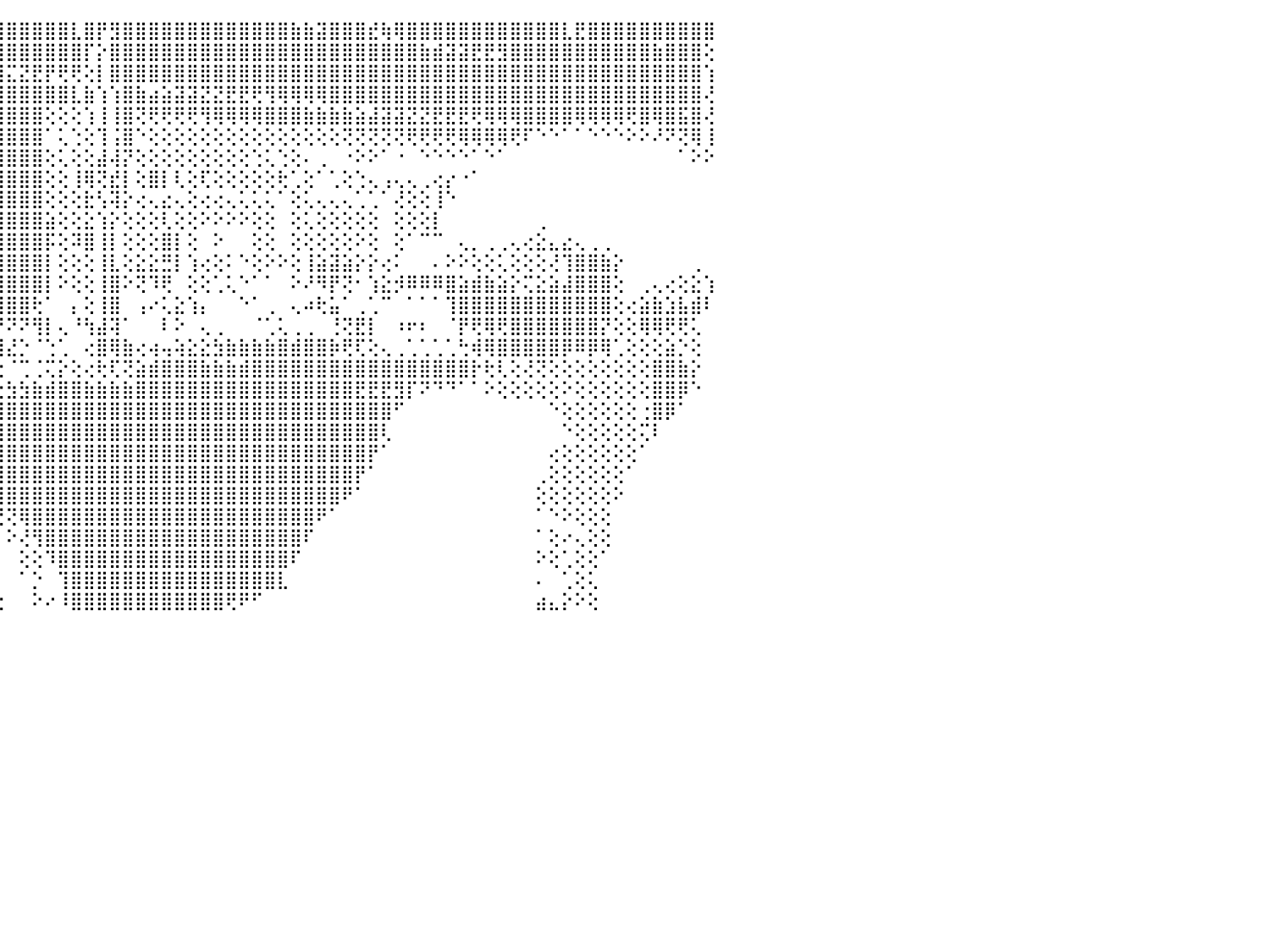

⢝⢕⢕⢕⡕⢜⣝⡿⢇⣿⣿⢿⣟⢝⣿⡕⢻⡇⣵⡕⢕⢸⡕⠁⣿⣻⣇⡵⣿⢙⢱⣕⣷⣿⣿⣿⣿⣿⣿⣿⣿⣿⣿⣿⣿⣿⣿⣿⣿⣿⣇⣿⡟⣻⣿⣿⣿⣿⣿⣿⣿⣿⣿⣿⣿⣿⣿⣷⣷⣽⣿⣿⣿⣞⢷⢿⣿⣿⣿⣿⣿⣿⣿⣿⣿⣿⣿⣿⣇⣟⣿⣿⣿⣿⣿⣿⣿⣿⣿⣿⠀
⢕⢕⢕⠝⠿⢾⣽⣿⡞⢏⢹⣿⣿⢇⣿⡧⢾⣷⣿⡇⢕⢸⣿⢥⣿⣾⣵⡖⢻⣿⣸⣿⣿⣿⣿⣿⣿⣿⣿⣿⣿⣿⢿⣿⣿⣿⣿⣿⣿⣿⣿⡏⡕⣿⣿⣿⣿⣿⣿⣿⣿⣿⣿⣿⣿⣿⣿⣿⣿⣿⣿⣿⣿⣿⣿⣿⣿⣷⣾⣽⣽⣟⣟⣻⣿⣿⣿⣿⣿⣿⣿⣿⣿⣿⣿⣷⣿⣿⣿⢕⠀
⣕⢔⢔⢴⢴⣵⣿⢟⢇⣇⢸⣿⣿⡎⡇⣇⢸⣿⢼⠗⣊⣽⣷⣾⣾⣿⣿⢯⣾⣿⣿⣿⣿⣿⣿⣿⢿⣟⢻⠝⢗⢊⢝⢹⣽⣍⣝⣟⡟⢟⢟⢕⡇⣿⣿⣿⣿⣿⣿⣿⣿⣿⣿⣿⣿⣿⣿⣿⣿⣿⣿⣿⣿⣿⣿⣿⣿⣿⣿⣿⣿⣿⣿⣿⣿⣿⣿⣿⣿⣿⣿⣿⣿⣿⣿⣿⣿⣿⣿⢱⠀
⣿⣿⣿⣿⣿⡸⣿⣷⢧⣿⣿⣿⣿⣧⣿⣟⡕⣵⣾⣿⣿⣿⣿⣿⣿⣿⣿⣷⣿⢟⢿⢟⢿⢟⢗⢝⢅⢅⢔⢔⢕⣱⣵⣸⣿⣿⣿⣿⣿⣿⣇⣷⢱⢱⣿⣷⣴⣵⣽⣽⣝⣝⣟⣟⢟⢻⢿⢿⢿⢿⣿⣿⣿⣿⣿⣿⣿⣿⣿⣿⣿⣿⣿⣿⣿⣿⣿⣿⣿⣿⣿⣿⣿⣿⣿⣿⣿⣿⣿⢜⠀
⡿⣿⣿⣿⣿⣷⡝⢝⣼⣿⢟⢻⣽⣷⣿⣿⡣⣿⣿⣿⣿⣿⣿⢿⡿⢻⢏⢋⢑⢅⢅⢔⢕⢕⣑⢕⢕⢕⠎⠕⠑⢸⣿⣿⣿⣿⣿⣿⢕⢕⢕⢱⢸⢸⣿⢝⢟⢟⢟⢟⢻⢿⢿⢿⢿⣿⣿⣿⣷⣷⣷⣷⣵⣼⣽⣽⣝⣝⣟⣟⣟⢟⢿⢿⢿⣿⣿⣿⣿⢿⢿⢿⢿⢟⣿⢿⣿⣯⣿⢜⠀
⢕⢕⢜⢝⢿⣿⣇⢔⠝⢕⣱⣴⣿⣿⣟⣿⢷⢿⢟⠟⢝⢋⢝⢅⢔⢕⢕⢕⢕⢕⢑⢕⢕⢕⢕⢕⢔⢔⠀⠀⠀⢸⣿⣿⣿⣿⣿⣿⠁⢅⢑⢕⢹⢨⣿⠑⢕⢕⢕⢕⢕⢕⢕⢕⢕⢕⢕⢕⢕⢕⢕⢝⢝⢝⢝⢝⢟⢟⢟⢟⢿⢿⢿⢿⢟⠏⠑⠑⠁⠁⠑⠑⠑⠕⠕⠜⠝⢝⢿⢸⠀
⢕⢕⢕⢕⢔⢝⢿⣿⣷⣾⣿⡿⠟⢝⢙⢕⢅⢔⢔⢕⢕⢕⢕⢅⢕⢕⢕⢔⢔⢕⠕⠁⠁⠑⠑⠑⠁⠁⠀⠀⠀⢸⣿⣿⣿⣿⣿⣿⢕⢅⢕⢕⣼⢼⡝⢕⢕⢕⢕⢕⢕⢕⢕⢕⢑⢅⢑⢕⠄⢀⠀⠐⠕⠕⠁⠐⠀⠑⠑⠑⠑⠁⠑⠁⠀⠀⠀⠀⠀⠀⠀⠀⠀⠀⠀⠀⠀⠁⠕⠕⠀
⢕⢕⢕⢕⢕⢕⢔⢝⠝⢏⢕⢕⢕⢕⠕⡕⢅⠀⠀⠕⠑⠑⠑⠑⢈⣔⣷⣑⣕⢔⠀⠀⠀⢀⢀⢀⢕⠔⠀⢔⢰⣾⣿⣿⣿⣿⣿⣿⢕⢕⢸⢿⢝⣞⡇⢕⣿⡇⢇⢕⢏⢕⢕⢕⢕⢕⢗⢁⢕⠁⢁⢕⢑⢄⢠⢄⢄⢀⢔⡔⠐⠁⠀⠀⠀⠀⠀⠀⠀⠀⠀⠀⠀⠀⠀⠀⠀⠀⠀⠀⠀
⢕⢕⢕⢕⢕⢕⢕⢕⢕⢕⢳⢷⢔⢔⠸⢇⢕⢕⠄⠀⢀⢀⢄⣄⣕⢽⣿⣿⣿⡕⠕⠕⠕⠕⠑⠑⣕⢕⢕⢑⠁⢹⣿⣿⣿⣿⣿⣿⢕⢕⢕⣗⢣⢽⡕⢔⢄⣔⢄⢕⢔⢔⢄⢅⢅⢅⠁⢕⢅⢄⢄⢄⢁⢁⠁⢜⢕⢕⢸⠑⠀⠀⠀⠀⠀⠀⠀⠀⠀⠀⠀⠀⠀⠀⠀⠀⠀⠀⠀⠀⠀
⢕⢕⢕⢕⢕⢕⢕⢕⢕⢕⢕⣱⣕⢕⢔⢕⢕⢕⢔⠇⢑⢑⢕⢍⢅⢌⣻⣿⣿⡇⢔⢄⢕⢸⣿⣿⣿⢕⢕⢕⠀⢾⣿⣿⣿⣿⣿⣿⣵⢕⢕⣕⢱⡕⢕⢕⢕⢇⢕⢕⠕⠕⠕⠕⢕⢕⠀⢕⢅⢕⢕⢕⢕⢕⠀⢕⢕⢕⡇⠀⠀⠀⠀⠀⠀⠀⢀⠀⠀⠀⠀⠀⠀⠀⠀⠀⠀⠀⠀⠀⠀
⢕⢕⢕⢕⢕⢕⢕⢕⢕⢕⢕⣸⣿⣕⡇⢕⢕⢕⢕⢕⢕⡕⢕⢕⠀⢕⢔⣵⣽⢇⠑⢕⢕⢸⡇⣿⢏⢕⢕⢕⠀⠜⢕⣿⣿⣿⣿⣿⡯⢕⠽⣿⢸⡇⢕⢕⢕⣿⡇⢕⠀⠕⠀⠀⢕⢕⠀⢕⢕⢕⢕⢕⠕⢕⠀⢕⠁⠉⠉⠀⢄⡀⢀⢀⢄⢔⣕⣄⣔⢄⢀⢀⠀⠀⠀⠀⠀⠀⠀⠀⠀
⢕⢕⢕⢕⠕⢕⢕⢕⢱⢜⢙⢙⠋⠙⡻⢵⢷⢷⢷⣷⠷⠗⠗⠇⠄⠕⢼⠝⡯⡇⠄⢕⢕⠜⠑⠜⠕⢕⢕⢕⢄⠕⣎⢽⣿⣿⣿⣿⡇⢕⢕⢕⢸⣇⢕⣕⣕⣛⡇⢱⢔⢕⠅⠑⢕⠕⠕⢕⢸⣵⣽⣵⡕⡕⢔⠅⠀⠀⠄⠕⠕⢕⢕⢅⢕⢕⢕⢜⢹⣿⣿⣷⡕⠀⠀⠀⠀⠀⢀⠀⠀
⢕⢕⢕⣀⣠⣔⢕⢱⠕⢇⠑⢕⡔⢎⣕⣕⣕⣵⡾⢟⣧⣧⢔⡀⢀⣀⢀⢰⠪⢕⠕⠕⣕⡑⢕⢕⢕⢕⢕⠕⢕⠀⣿⣼⣽⣿⣿⣿⡇⠕⢕⢕⢸⣿⠕⢝⠹⢟⠀⢕⢕⢁⢅⠑⠁⠁⠀⠕⠜⠻⡟⢝⠂⢱⣕⡺⠿⠿⠿⣿⣵⣾⣷⣵⡕⢍⣕⣵⣼⣿⣿⣿⢕⠀⢀⢄⢔⢕⣕⢱⠀
⢕⠕⠀⠑⠞⢕⢔⢐⢡⡕⠰⢻⣿⣿⣿⣿⢿⣿⣿⣷⣷⣷⣿⣿⣿⣿⣷⣾⡇⢕⢰⢠⢿⡇⢱⡇⠕⠅⠔⠑⠄⢀⣿⣿⣿⣿⣿⢗⠁⠀⡄⢕⢸⣿⠀⢠⠔⢅⣕⢱⡄⠀⠀⠑⠁⢀⠀⢄⠴⢗⣥⠁⢀⢁⠉⠀⠁⠁⠁⢹⣿⣿⣿⣿⣿⣿⣿⣿⣿⣿⣿⣿⢕⢔⣵⣷⣱⣧⣾⠇⠀
⢕⢄⢅⢄⢅⠕⢑⢱⠑⠑⠁⠀⠟⢿⢿⠇⠀⠻⠿⢿⠿⠿⠿⠿⠟⠟⠛⠟⢇⢕⠀⠈⠁⠨⠇⠀⠉⠁⠐⠐⠀⠀⢇⢕⠝⠝⠝⢻⡇⢄⠘⢳⣼⢽⠁⠀⠀⠇⠕⠀⢄⢀⠀⠀⠈⢁⢅⢀⢀⠀⢘⢝⣟⡇⠀⠰⠖⠆⠀⠈⡟⢟⢿⢟⣿⣿⣿⣿⣿⣿⣿⡝⢕⢕⢿⢿⢟⢟⢅⠀⠀
⣧⣅⠜⢟⢗⣲⣰⡵⣤⣤⡄⢀⢐⠂⠀⠀⠐⠀⠀⠀⠉⠉⠀⠁⠁⠉⠁⠀⣕⣕⣕⣕⣕⡕⢕⢅⢅⣅⣀⣅⣄⣕⢟⠿⢿⣜⡑⠈⢑⢁⠀⢔⣿⢿⣷⢔⢴⢤⢵⣕⣕⣳⣷⣷⣷⣷⣿⣾⣿⣿⡷⢟⢏⢕⢄⢀⢁⢁⢁⢁⢓⢾⢿⣿⣿⣿⣿⣿⡿⠿⡿⢿⢁⢕⢕⢕⣵⡑⢕⠀⠀
⣿⣿⡇⢕⢜⢹⣿⣯⣿⣿⣷⣷⣮⣧⣱⢔⢄⢄⢄⢄⢄⢄⢔⣔⣔⣐⣔⣔⣗⣿⣿⣿⣿⣿⣿⣿⣷⣷⣿⣯⣽⣕⠑⠃⢒⠈⢉⢈⢍⡕⢕⢔⢗⢏⢝⣵⣾⣿⣿⣿⣷⣷⣷⣾⣿⣿⣿⣿⣿⣿⣿⣿⣿⣿⣿⣿⣿⣿⣿⣿⣿⡗⢗⢇⢕⢜⢝⢕⢕⢕⢕⢕⢕⢕⢕⣿⣿⣷⡕⠀⠀
⣿⣿⣧⠀⢕⢕⢻⣿⣿⣿⣿⣿⣿⣿⣿⣿⣿⣷⣶⣿⣿⣿⣿⣿⣿⣿⣿⣿⣿⣿⣿⣿⣿⣿⣿⣿⣿⣿⡟⢻⠫⢕⢕⢔⣖⣳⣳⣷⣾⣿⣿⣷⣷⣷⣷⣿⣿⣿⣿⣿⣿⣿⣿⣿⣿⣿⣿⣿⣿⣿⣿⣿⣟⣟⣟⣻⡏⠝⠙⠙⠁⠁⠕⢕⢕⢕⢕⢕⠕⢕⢕⢕⢕⢕⢕⣿⣿⡿⠑⠀⠀
⣿⣿⣿⠇⢕⢕⠕⣿⣿⣿⣿⣿⣿⣿⣿⣿⣿⣿⣿⣿⣿⡿⢿⣿⣿⣿⣿⣿⣿⣿⣿⣿⣿⣿⣿⣿⣿⣿⣿⣿⣿⣷⣾⣿⣿⣿⣿⣿⣿⣿⣿⣿⣿⣿⣿⣿⣿⣿⣿⣿⣿⣿⣿⣿⣿⣿⣿⣿⣿⣿⣿⣿⣿⣿⣿⠋⠀⠀⠀⠀⠀⠀⠀⠀⠀⠀⠀⠑⢕⢕⢕⢕⢕⢕⢐⣿⡿⠁⠀⠀⠀
⠁⠁⠁⠀⠑⢕⢄⢻⣿⣿⣿⣿⣿⣿⣿⣿⣿⣿⣿⣷⣷⣿⣿⣿⣿⣿⣿⣿⣿⣿⣿⣿⣿⣿⣿⣿⣿⣿⣿⣿⣿⣿⣿⣿⣿⣿⣿⣿⣿⣿⣿⣿⣿⣿⣿⣿⣿⣿⣿⣿⣿⣿⣿⣿⣿⣿⣿⣿⣿⣿⣿⣿⣿⣿⢇⠀⠀⠀⠀⠀⠀⠀⠀⠀⠀⠀⠀⠀⠑⢕⢕⢕⢕⢕⢍⠇⠀⠀⠀⠀⠀
⠀⠀⠀⠀⠀⠑⢕⢸⣿⣿⣿⣿⣿⣿⣿⣿⣿⣿⣿⣿⣿⣿⣿⣿⣿⣿⣿⣿⣿⣿⣿⣿⣿⣿⣿⣿⣿⣿⣿⣿⣿⣿⣿⣿⣿⣿⣿⣿⣿⣿⣿⣿⣿⣿⣿⣿⣿⣿⣿⣿⣿⣿⣿⣿⣿⣿⣿⣿⣿⣿⣿⣿⣿⡟⠁⠀⠀⠀⠀⠀⠀⠀⠀⠀⠀⠀⠀⢔⢕⢕⢕⢕⢕⢕⠁⠀⠀⠀⠀⠀⠀
⠀⠀⠀⠀⠀⠀⠀⢕⢿⣿⣿⣿⣿⣿⣿⣿⣿⣿⣿⣿⣿⣿⣿⣿⣿⣿⣿⣿⣿⣿⣿⣿⣿⣿⣿⣿⣿⣿⣿⣿⣿⣿⣿⣿⣿⣿⣿⣿⣿⣿⣿⣿⣿⣿⣿⣿⣿⣿⣿⣿⣿⣿⣿⣿⣿⣿⣿⣿⣿⣿⣿⣿⡟⠁⠀⠀⠀⠀⠀⠀⠀⠀⠀⠀⠀⠀⢀⢕⢕⢕⢕⢕⢕⠁⠀⠀⠀⠀⠀⠀⠀
⠀⠀⠀⠀⠀⠀⠀⠀⢜⣿⣿⣿⣿⣿⣿⣿⣿⣿⣿⣿⣿⣿⣿⣿⣿⣿⣿⣿⣿⣿⣿⣿⣿⣿⣿⣿⣿⣿⣿⣿⣿⣿⣿⣿⣿⣿⣿⣿⣿⣿⣿⣿⣿⣿⣿⣿⣿⣿⣿⣿⣿⣿⣿⣿⣿⣿⣿⣿⣿⣿⣿⠟⠁⠀⠀⠀⠀⠀⠀⠀⠀⠀⠀⠀⠀⠀⢕⢕⢕⢕⢕⢕⠕⠀⠀⠀⠀⠀⠀⠀⠀
⠀⠀⠀⠀⠀⠀⠀⠀⠀⠹⣿⣿⣿⣿⣿⣿⣿⣿⣿⣿⣿⣿⣿⣿⣿⣿⣿⣿⣿⣿⣿⣿⣿⣿⣿⣿⣿⣿⣿⣿⣿⡏⢕⢕⢜⢝⢿⣿⣿⣿⣿⣿⣿⣿⣿⣿⣿⣿⣿⣿⣿⣿⣿⣿⣿⣿⣿⣿⣿⠟⠁⠀⠀⠀⠀⠀⠀⠀⠀⠀⠀⠀⠀⠀⠀⠀⠁⠑⠕⢕⢕⢕⠀⠀⠀⠀⠀⠀⠀⠀⠀
⠀⠀⠀⠀⠀⠀⠀⠀⠀⠁⢿⣿⣿⣿⣿⣿⣿⣿⣿⣿⣿⣿⣿⣿⣿⣿⣿⣿⣿⣿⣿⣿⣿⣿⣿⣿⣿⣿⣿⣿⣿⡇⢀⠀⠀⠕⢜⢻⣿⣿⣿⣿⣿⣿⣿⣿⣿⣿⣿⣿⣿⣿⣿⣿⣿⣿⣿⣿⠏⠀⠀⠀⠀⠀⠀⠀⠀⠀⠀⠀⠀⠀⠀⠀⠀⠀⠁⢕⠔⢄⢕⢕⠀⠀⠀⠀⠀⠀⠀⠀⠀
⠀⠀⠀⠀⠀⠀⠀⠀⠀⠀⢸⣿⣿⣿⣿⣿⣿⣿⣿⣿⣿⣿⣿⣿⣿⣿⣿⣿⣿⣿⣿⣿⣿⣿⣿⣿⣿⣿⣿⣿⣿⣿⡄⠀⠀⠀⢕⢕⠹⣿⣿⣿⣿⣿⣿⣿⣿⣿⣿⣿⣿⣿⣿⣿⣿⣿⣿⠏⠀⠀⠀⠀⠀⠀⠀⠀⠀⠀⠀⠀⠀⠀⠀⠀⠀⠀⠕⢕⢁⢕⢕⠁⠀⠀⠀⠀⠀⠀⠀⠀⠀
⠀⠀⠀⠀⠀⠀⠀⠀⠀⠀⠀⢻⣿⣿⣿⣿⣿⣿⣿⣿⣿⣿⣿⣿⣿⣿⣿⣿⣿⣿⣿⣿⣿⣿⣿⣿⣿⣿⣿⣿⣿⣿⣷⡄⠀⠀⠁⡑⠀⢹⣿⣿⣿⣿⣿⣿⣿⣿⣿⣿⣿⣿⣿⣿⣿⣿⣇⠀⠀⠀⠀⠀⠀⠀⠀⠀⠀⠀⠀⠀⠀⠀⠀⠀⠀⠀⠄⠀⢁⢕⢅⠀⠀⠀⠀⠀⠀⠀⠀⠀⠀
⠀⠀⠀⠀⠀⠀⠀⠀⠀⠀⠐⢜⣿⣿⣿⣿⣿⣿⣿⣿⣿⣿⣿⣿⣿⣿⣿⣿⣿⣿⣿⣿⣿⣿⣿⣿⣿⣿⣿⣿⣿⣿⣿⣿⣔⠀⠀⠕⠔⠸⣿⣿⣿⣿⣿⣿⣿⣿⣿⣿⣿⣿⢟⠟⠋⠀⠀⠀⠀⠀⠀⠀⠀⠀⠀⠀⠀⠀⠀⠀⠀⠀⠀⠀⠀⠀⣴⣄⡕⠕⢕⠀⠀⠀⠀⠀⠀⠀⠀⠀⠀
⠀⠀⠀⠀⠀⠀⠀⠀⠀⠀⠀⠀⠀⠀⠀⠀⠀⠀⠀⠀⠀⠀⠀⠀⠀⠀⠀⠀⠀⠀⠀⠀⠀⠀⠀⠀⠀⠀⠀⠀⠀⠀⠀⠀⠀⠀⠀⠀⠀⠀⠀⠀⠀⠀⠀⠀⠀⠀⠀⠀⠀⠀⠀⠀⠀⠀⠀⠀⠀⠀⠀⠀⠀⠀⠀⠀⠀⠀⠀⠀⠀⠀⠀⠀⠀⠀⠀⠀⠀⠀⠀⠀⠀⠀⠀⠀⠀⠀⠀⠀⠀